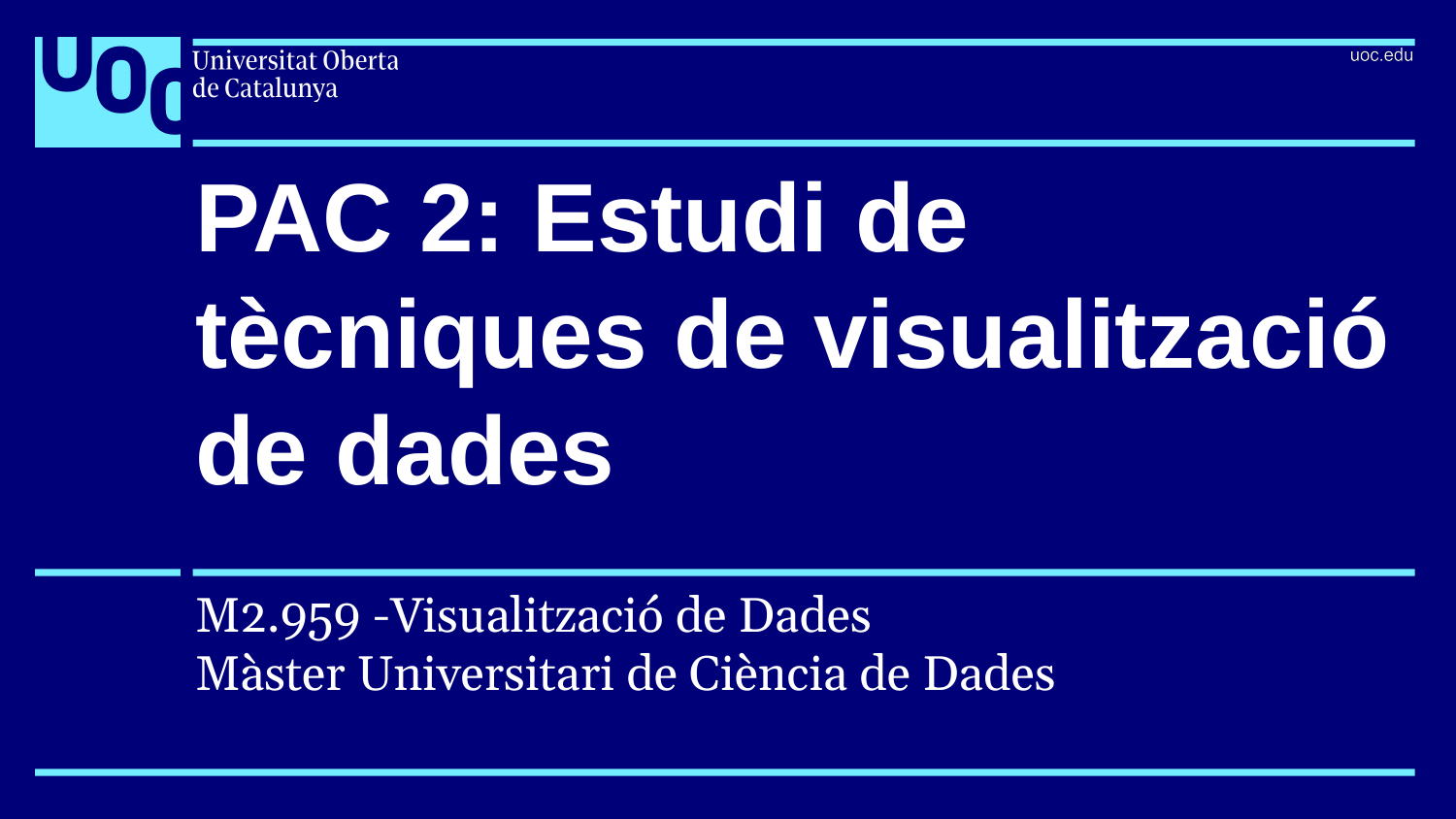

# PAC 2: Estudi de tècniques de visualització de dades

M2.959 -Visualització de Dades
Màster Universitari de Ciència de Dades